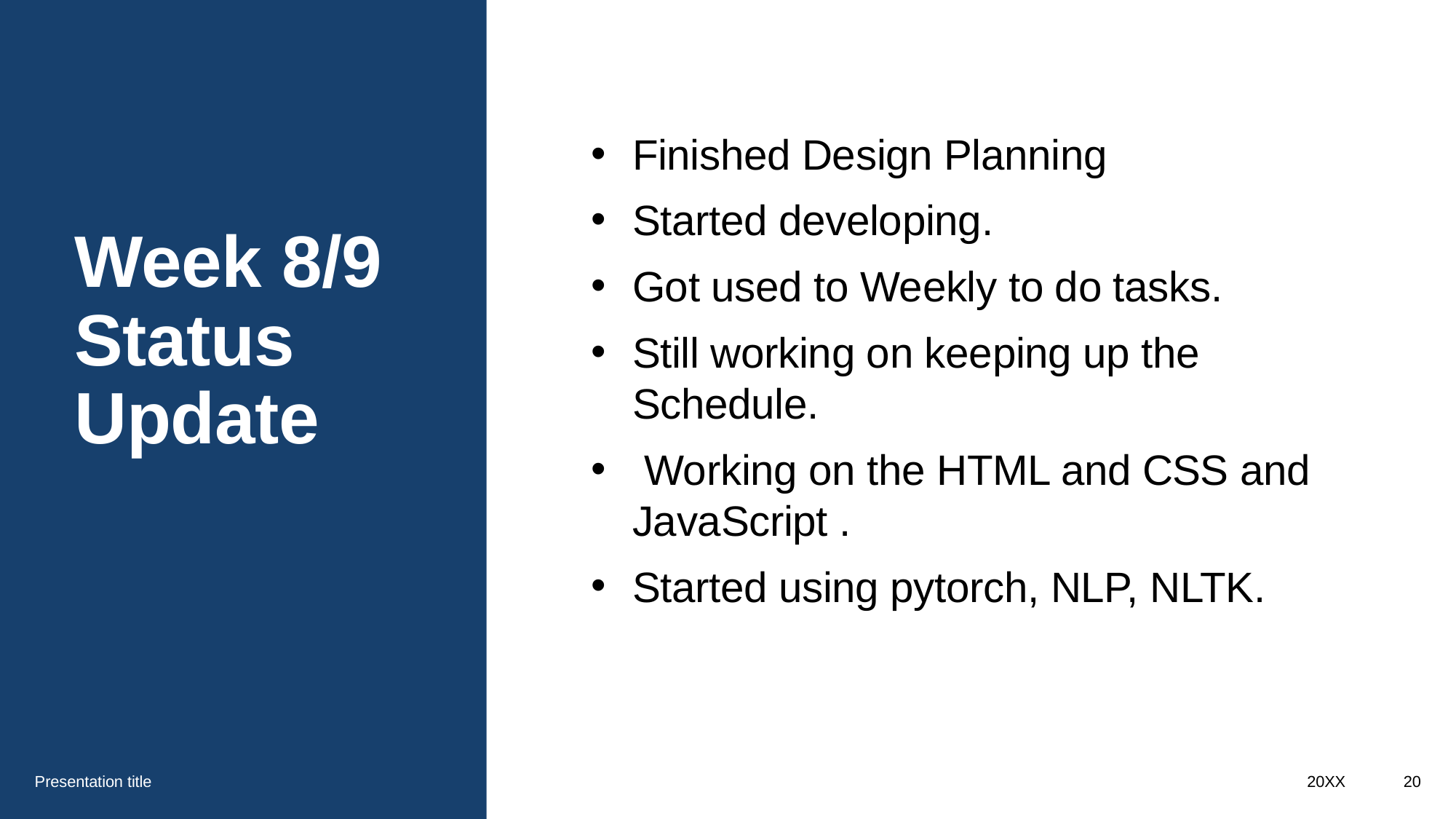

Finished Design Planning
Started developing.
Got used to Weekly to do tasks.
Still working on keeping up the Schedule.
 Working on the HTML and CSS and JavaScript .
Started using pytorch, NLP, NLTK.

# Week 8/9 Status Update
20XX
Presentation title
20